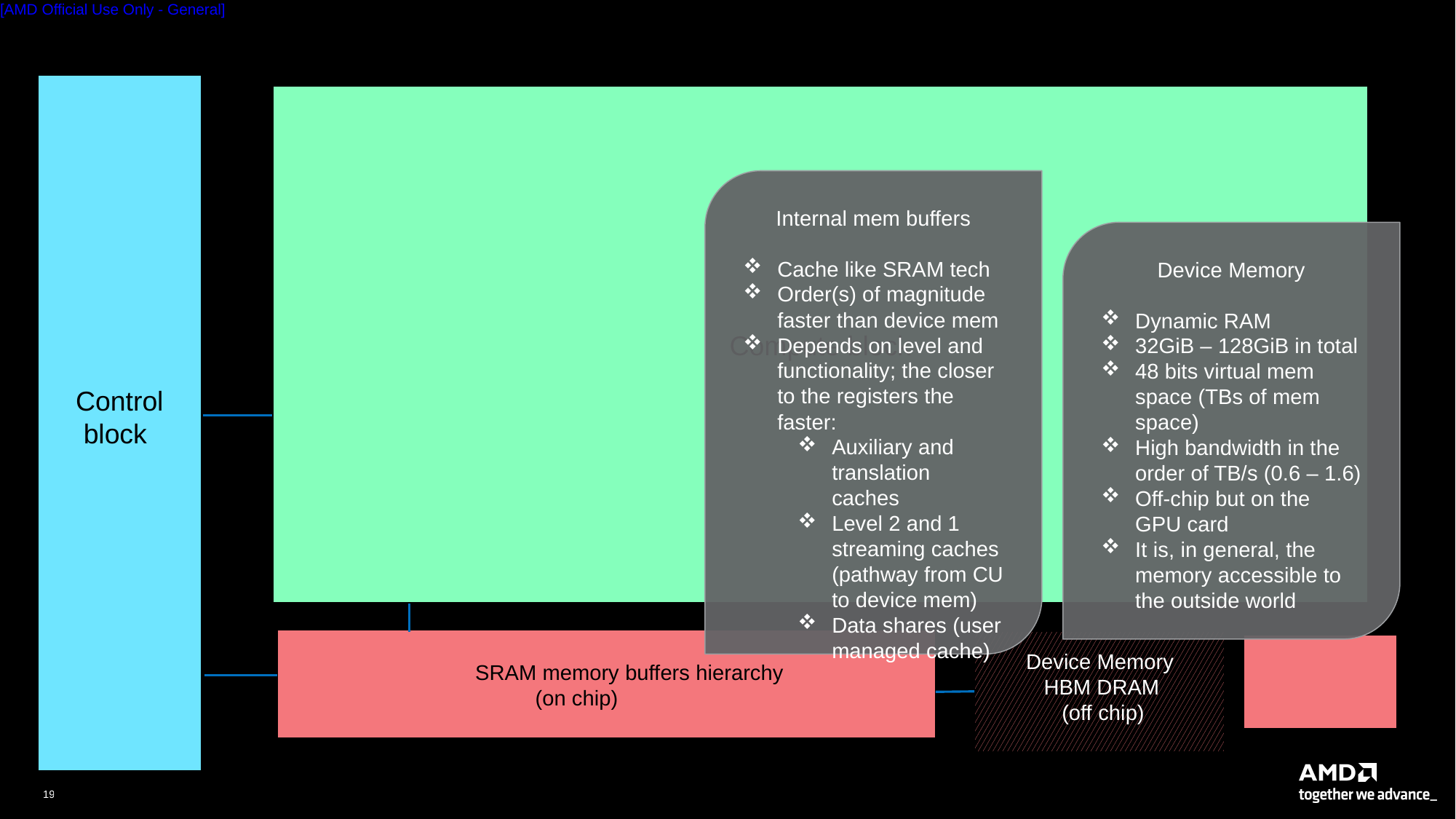

Internal mem buffers

Cache like SRAM tech
Order(s) of magnitude faster than device mem
Depends on level and functionality; the closer to the registers the faster:
Auxiliary and translation caches
Level 2 and 1 streaming caches (pathway from CU to device mem)
Data shares (user managed cache)

Device Memory

Dynamic RAM
32GiB – 128GiB in total
48 bits virtual mem space (TBs of mem space)
High bandwidth in the order of TB/s (0.6 – 1.6)
Off-chip but on the GPU card
It is, in general, the memory accessible to the outside world

Compute block
Control
 block
CP

Device Memory
   HBM DRAM
      (off chip)
SRAM memory buffers hierarchy
          (on chip)